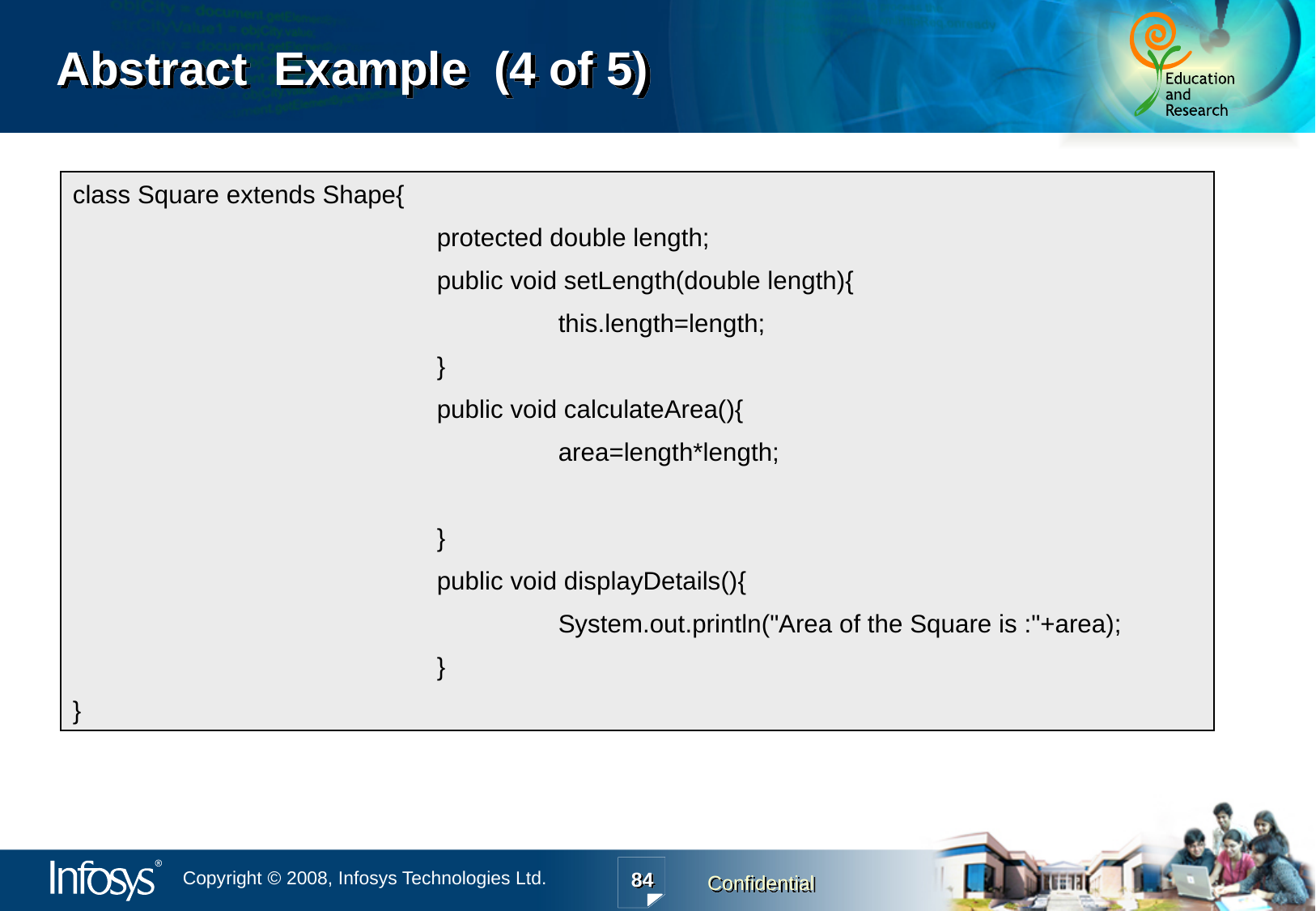

# Abstract  Example  (4 of 5)
class Square extends Shape{
			protected double length;
			public void setLength(double length){
				this.length=length;
			}
			public void calculateArea(){
				area=length*length;

			}
			public void displayDetails(){
				System.out.println("Area of the Square is :"+area);
			}
}

84